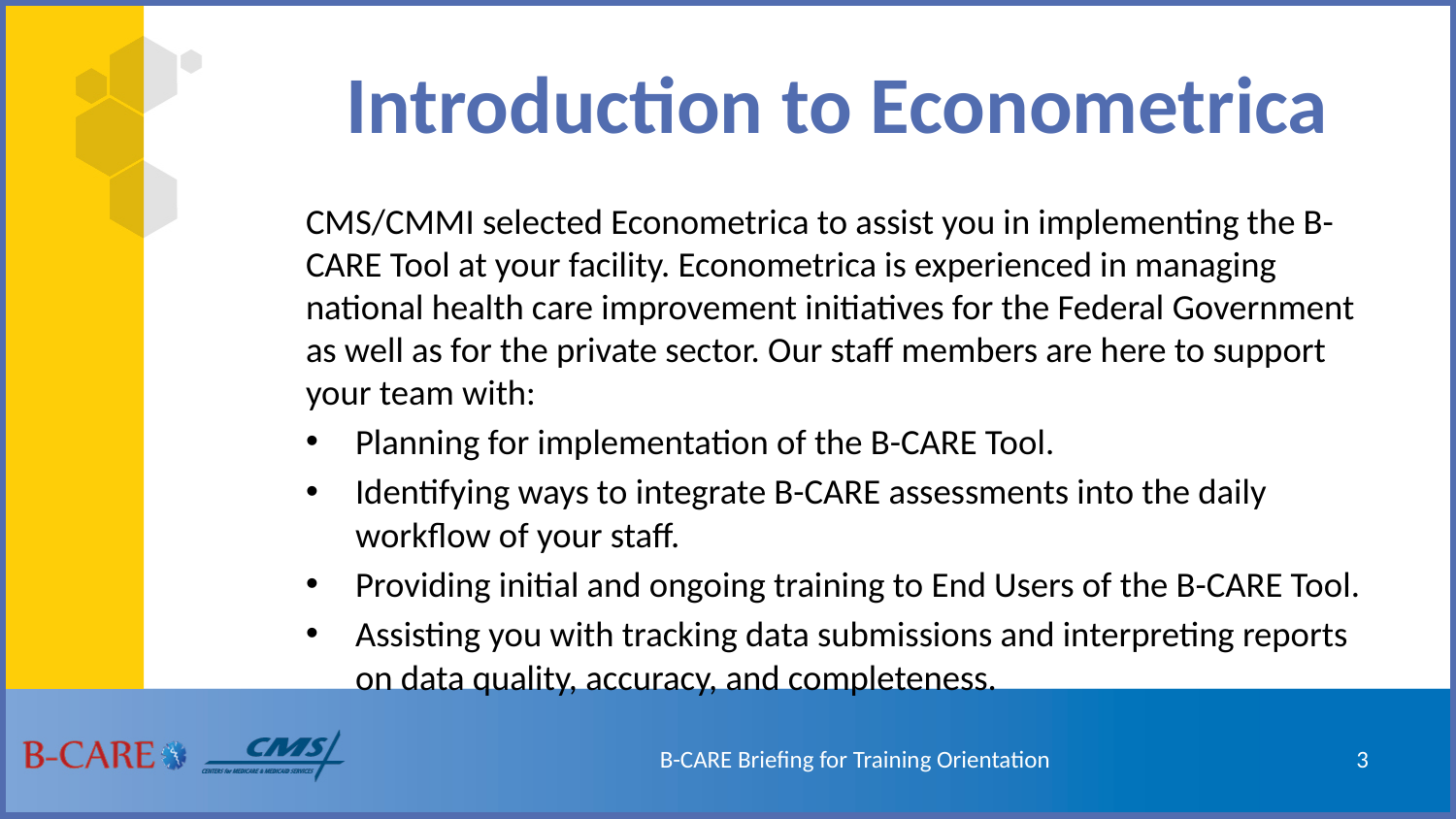

# Introduction to Econometrica
CMS/CMMI selected Econometrica to assist you in implementing the B-CARE Tool at your facility. Econometrica is experienced in managing national health care improvement initiatives for the Federal Government as well as for the private sector. Our staff members are here to support your team with:
Planning for implementation of the B-CARE Tool.
Identifying ways to integrate B-CARE assessments into the daily workflow of your staff.
Providing initial and ongoing training to End Users of the B-CARE Tool.
Assisting you with tracking data submissions and interpreting reports on data quality, accuracy, and completeness.

B-CARE Briefing for Training Orientation
3